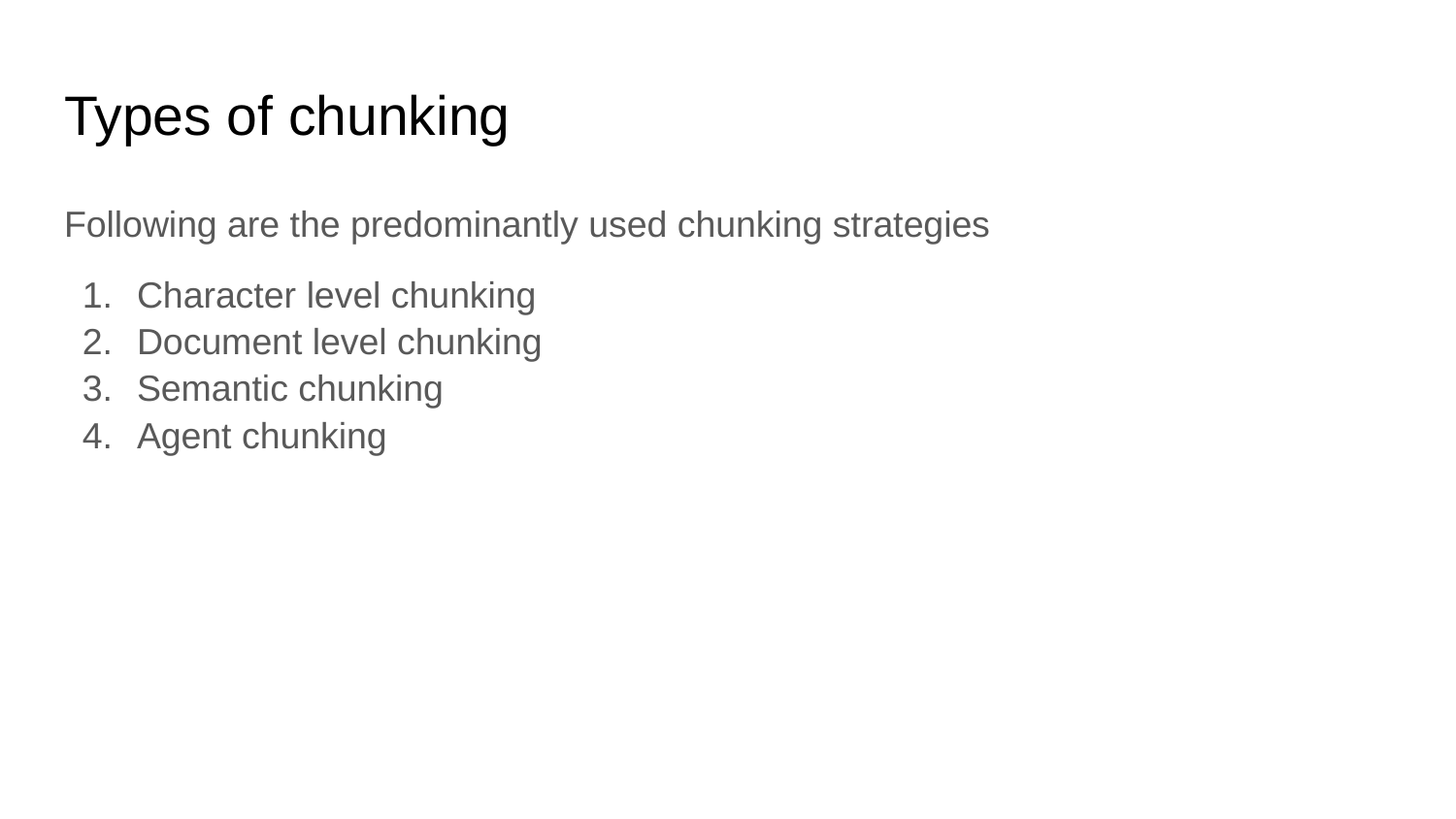

# Types of chunking
Following are the predominantly used chunking strategies
Character level chunking
Document level chunking
Semantic chunking
Agent chunking